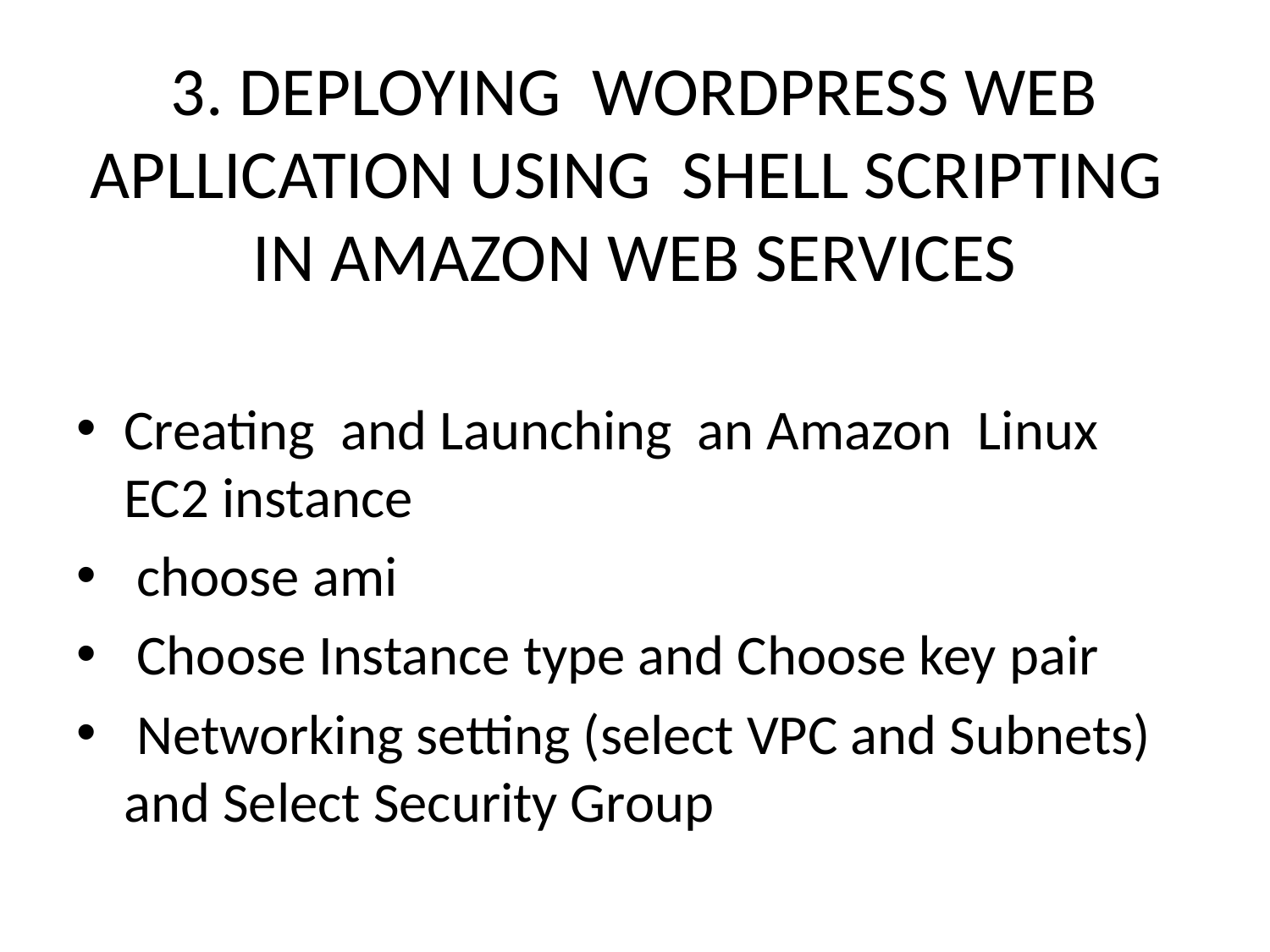

# 3. DEPLOYING  WORDPRESS WEB APLLICATION USING  SHELL SCRIPTING  IN AMAZON WEB SERVICES
Creating  and Launching  an Amazon  Linux  EC2 instance
 choose ami
 Choose Instance type and Choose key pair
 Networking setting (select VPC and Subnets) and Select Security Group